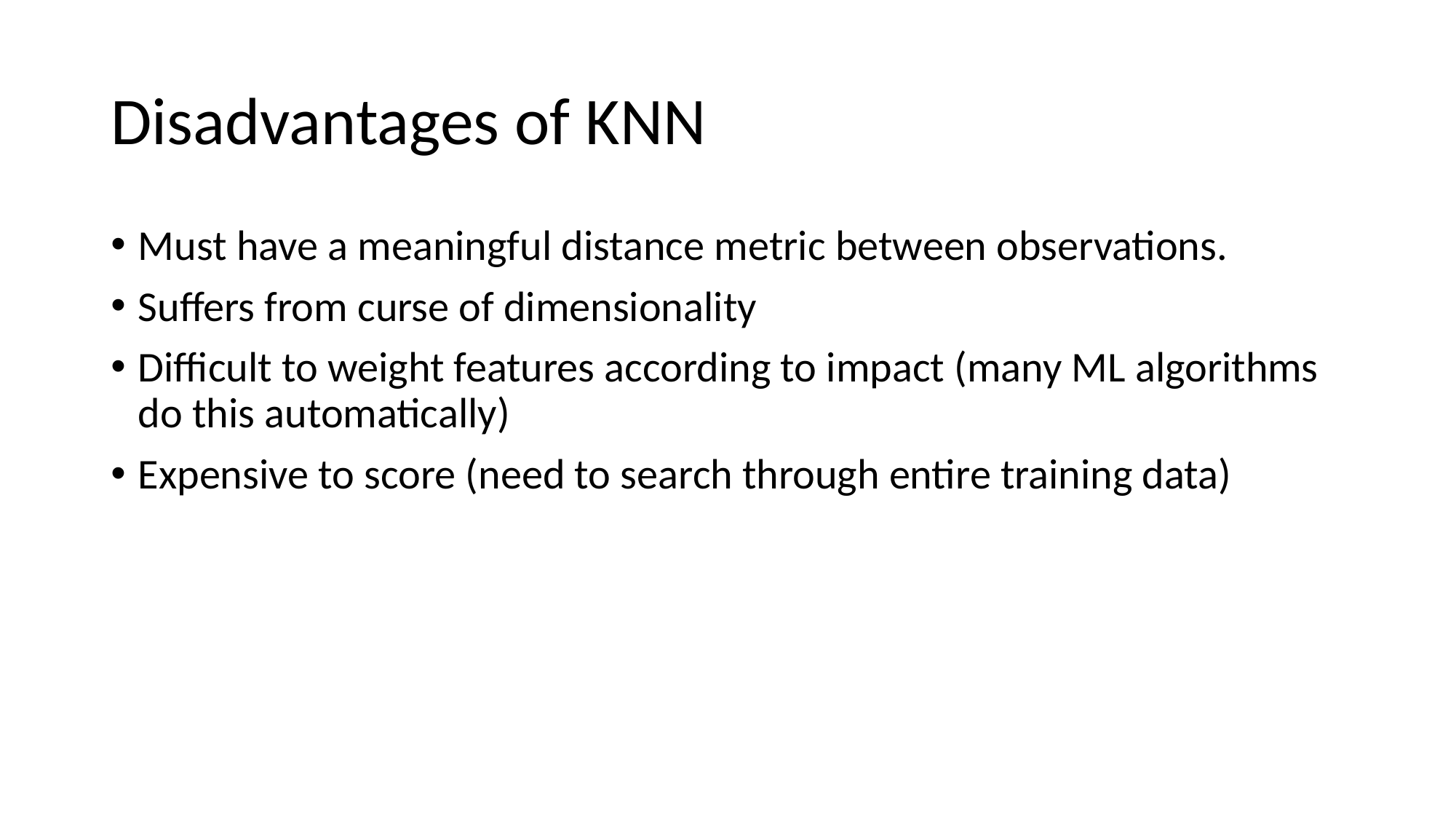

# Disadvantages of KNN
Must have a meaningful distance metric between observations.
Suffers from curse of dimensionality
Difficult to weight features according to impact (many ML algorithms do this automatically)
Expensive to score (need to search through entire training data)